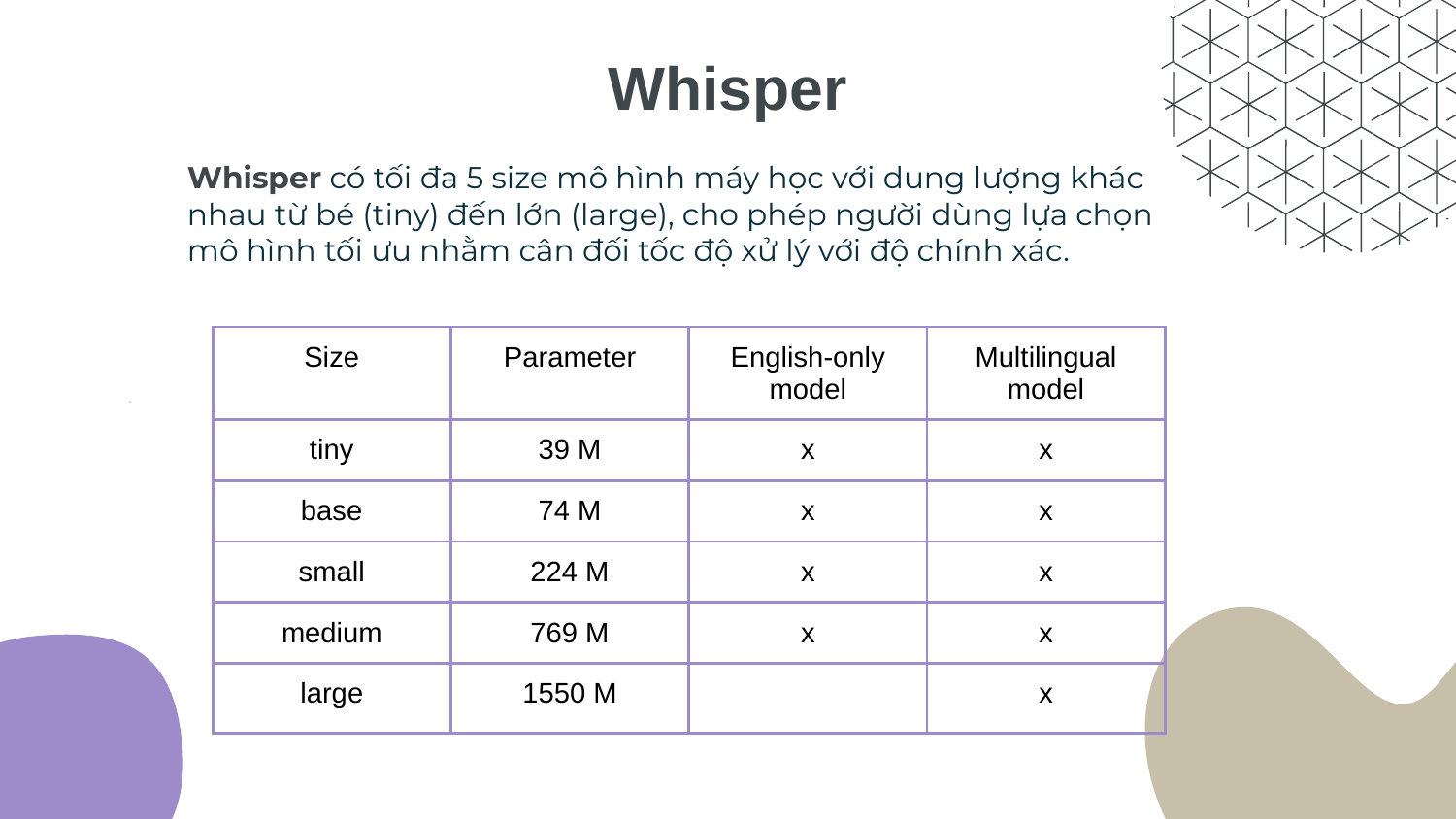

# Whisper
Whisper có tối đa 5 size mô hình máy học với dung lượng khác nhau từ bé (tiny) đến lớn (large), cho phép người dùng lựa chọn mô hình tối ưu nhằm cân đối tốc độ xử lý với độ chính xác.
| Size | Parameter | English-only model | Multilingual model |
| --- | --- | --- | --- |
| tiny | 39 M | x | x |
| base | 74 M | x | x |
| small | 224 M | x | x |
| medium | 769 M | x | x |
| large | 1550 M |  | x |